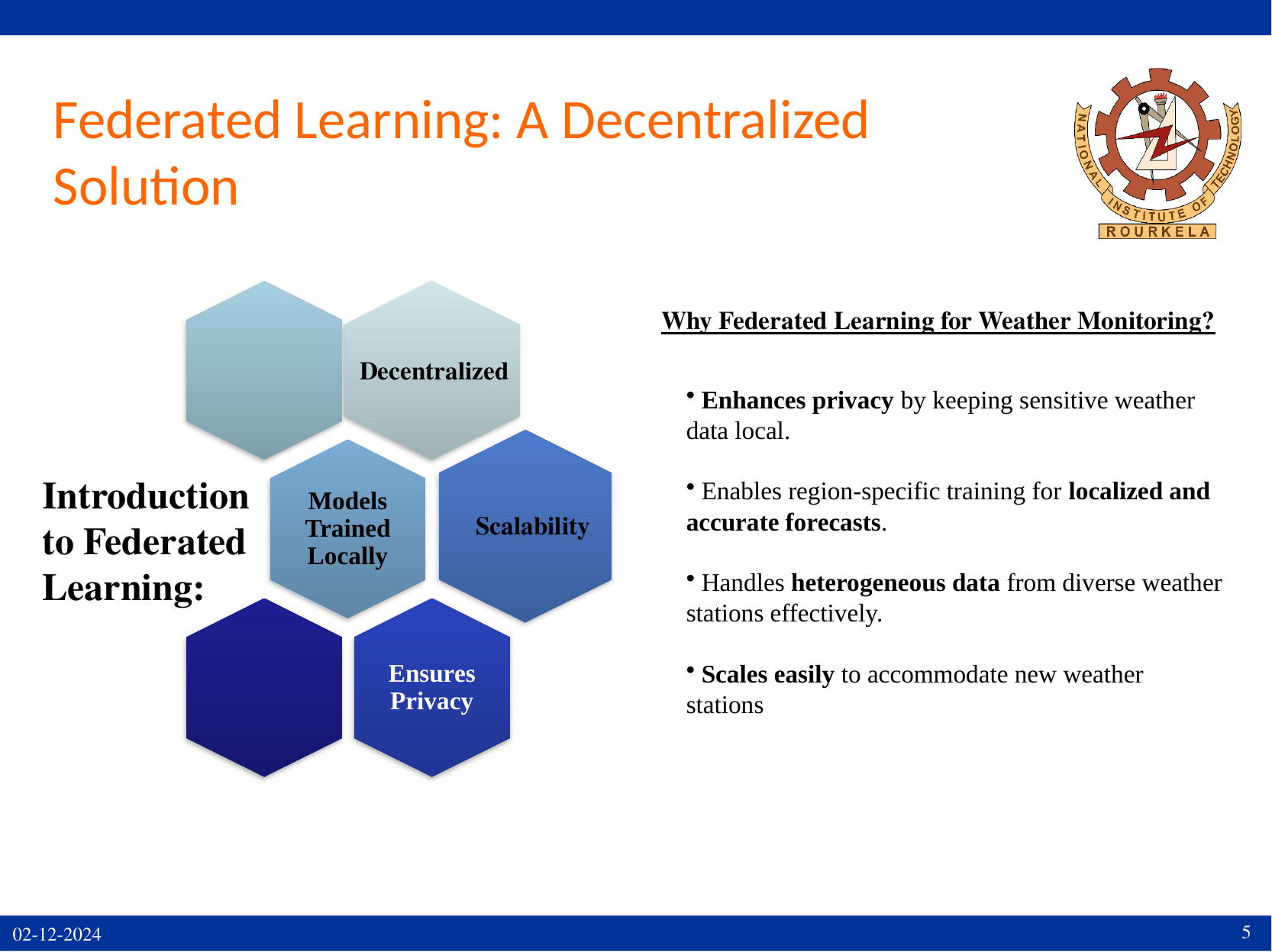

# Federated Learning: A Decentralized Solution

Models Trained Locally

Ensures Privacy

Why Federated Learning for Weather Monitoring?

 Enhances privacy by keeping sensitive weather data local.

 Enables region-specific training for localized and accurate forecasts.

 Handles heterogeneous data from diverse weather stations effectively.

 Scales easily to accommodate new weather stations
Decentralized

Introduction
to Federated Learning:
Scalability

5
02-12-2024